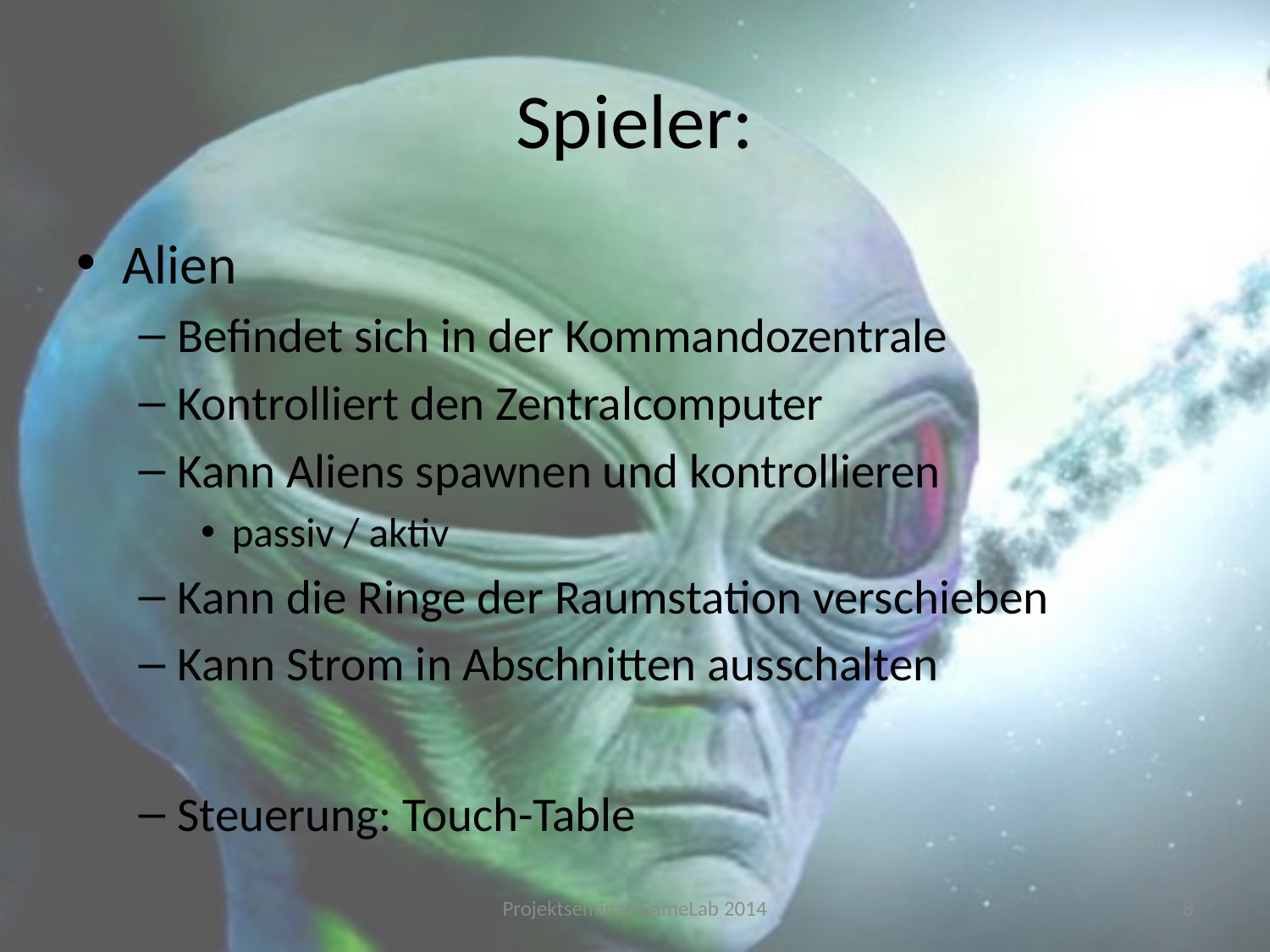

# Spieler:
Alien
Befindet sich in der Kommandozentrale
Kontrolliert den Zentralcomputer
Kann Aliens spawnen und kontrollieren
passiv / aktiv
Kann die Ringe der Raumstation verschieben
Kann Strom in Abschnitten ausschalten

Steuerung: Touch-Table

Projektseminar GameLab 2014
8